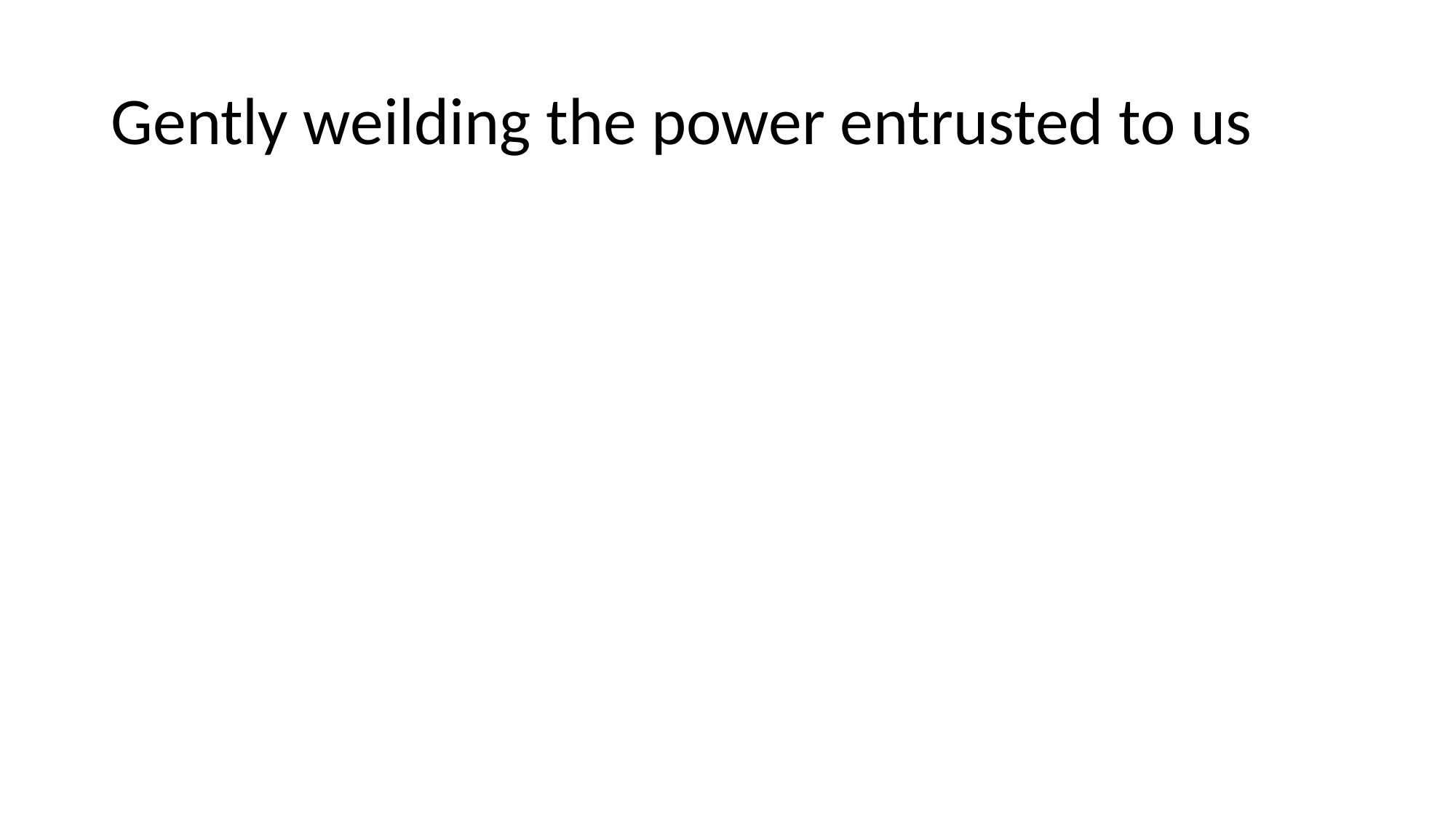

# Gently weilding the power entrusted to us